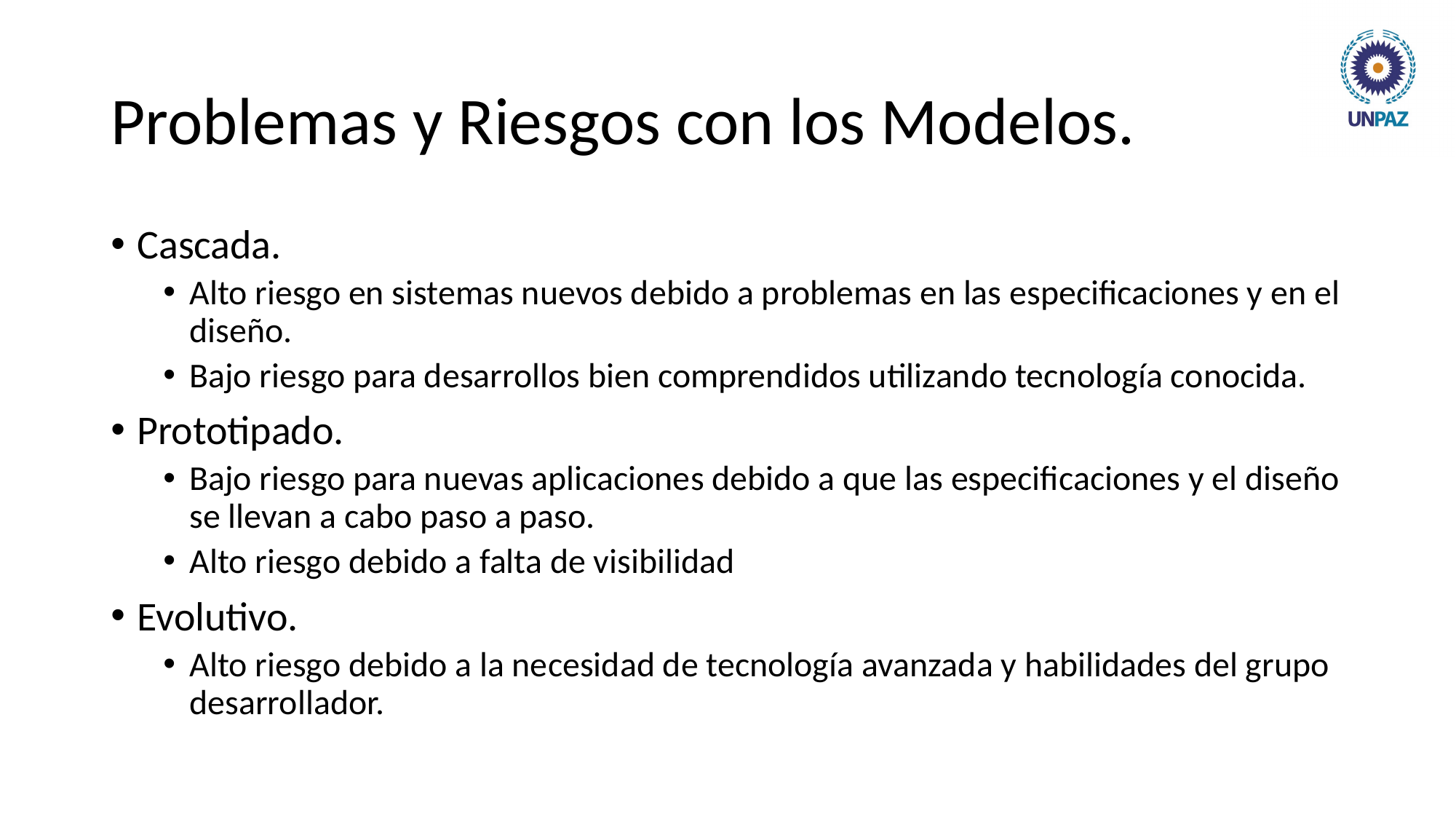

# Problemas y Riesgos con los Modelos.
Cascada.
Alto riesgo en sistemas nuevos debido a problemas en las especificaciones y en el diseño.
Bajo riesgo para desarrollos bien comprendidos utilizando tecnología conocida.
Prototipado.
Bajo riesgo para nuevas aplicaciones debido a que las especificaciones y el diseño se llevan a cabo paso a paso.
Alto riesgo debido a falta de visibilidad
Evolutivo.
Alto riesgo debido a la necesidad de tecnología avanzada y habilidades del grupo desarrollador.